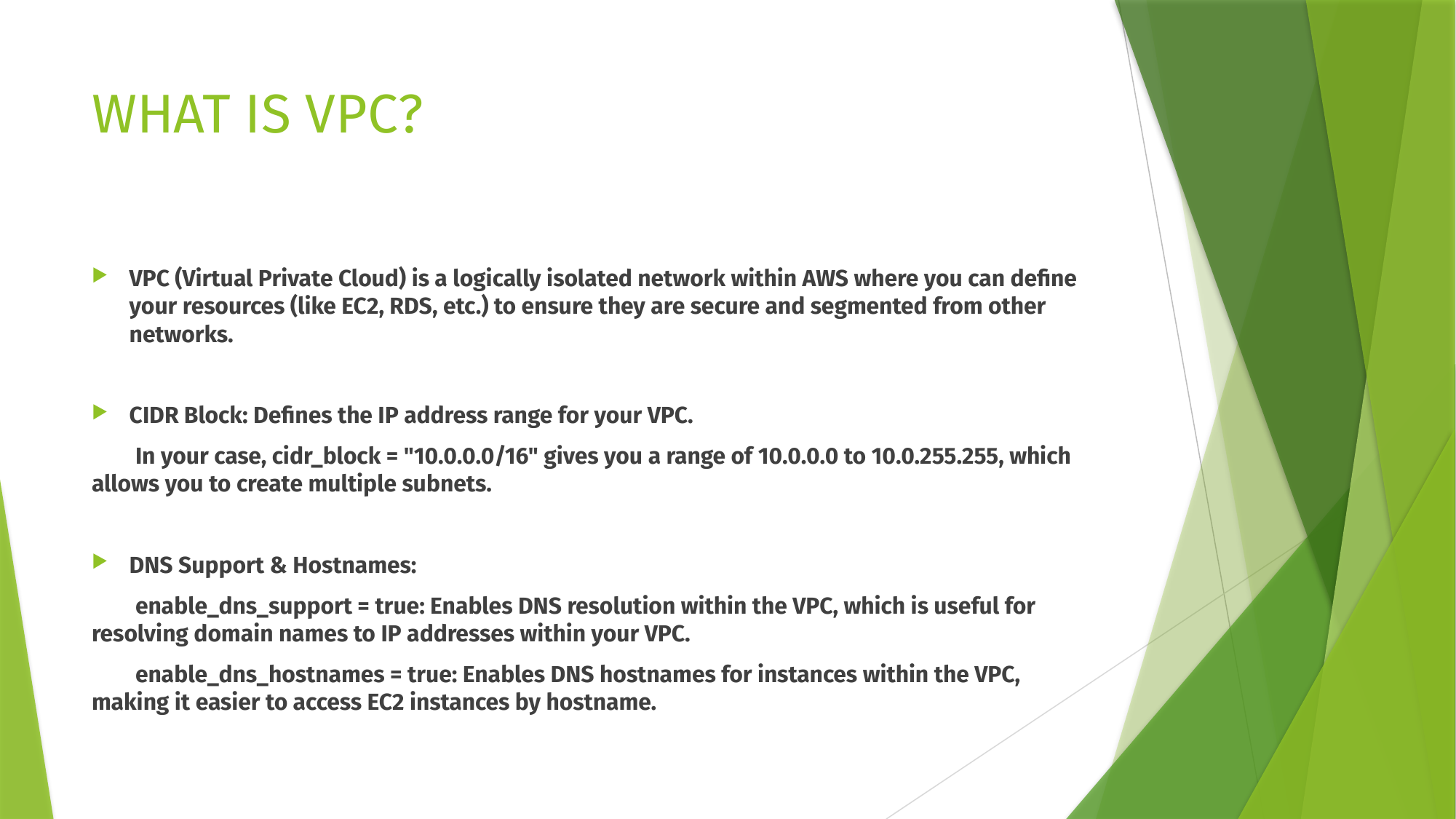

# WHAT IS VPC?
VPC (Virtual Private Cloud) is a logically isolated network within AWS where you can define your resources (like EC2, RDS, etc.) to ensure they are secure and segmented from other networks.

CIDR Block: Defines the IP address range for your VPC.
        In your case, cidr_block = "10.0.0.0/16" gives you a range of 10.0.0.0 to 10.0.255.255, which allows you to create multiple subnets.

DNS Support & Hostnames:
        enable_dns_support = true: Enables DNS resolution within the VPC, which is useful for resolving domain names to IP addresses within your VPC.
        enable_dns_hostnames = true: Enables DNS hostnames for instances within the VPC, making it easier to access EC2 instances by hostname.